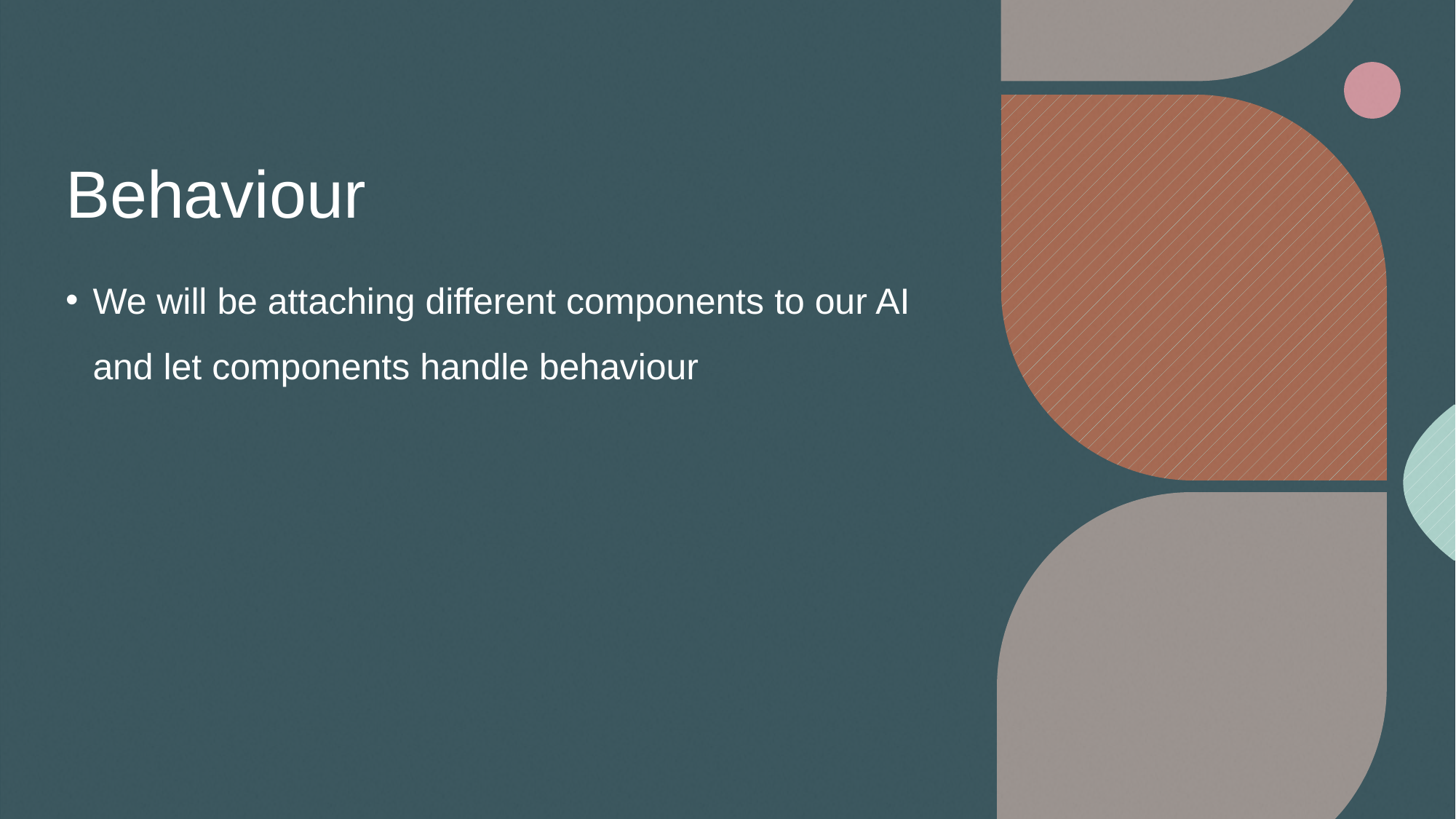

# Behaviour
We will be attaching different components to our AI and let components handle behaviour